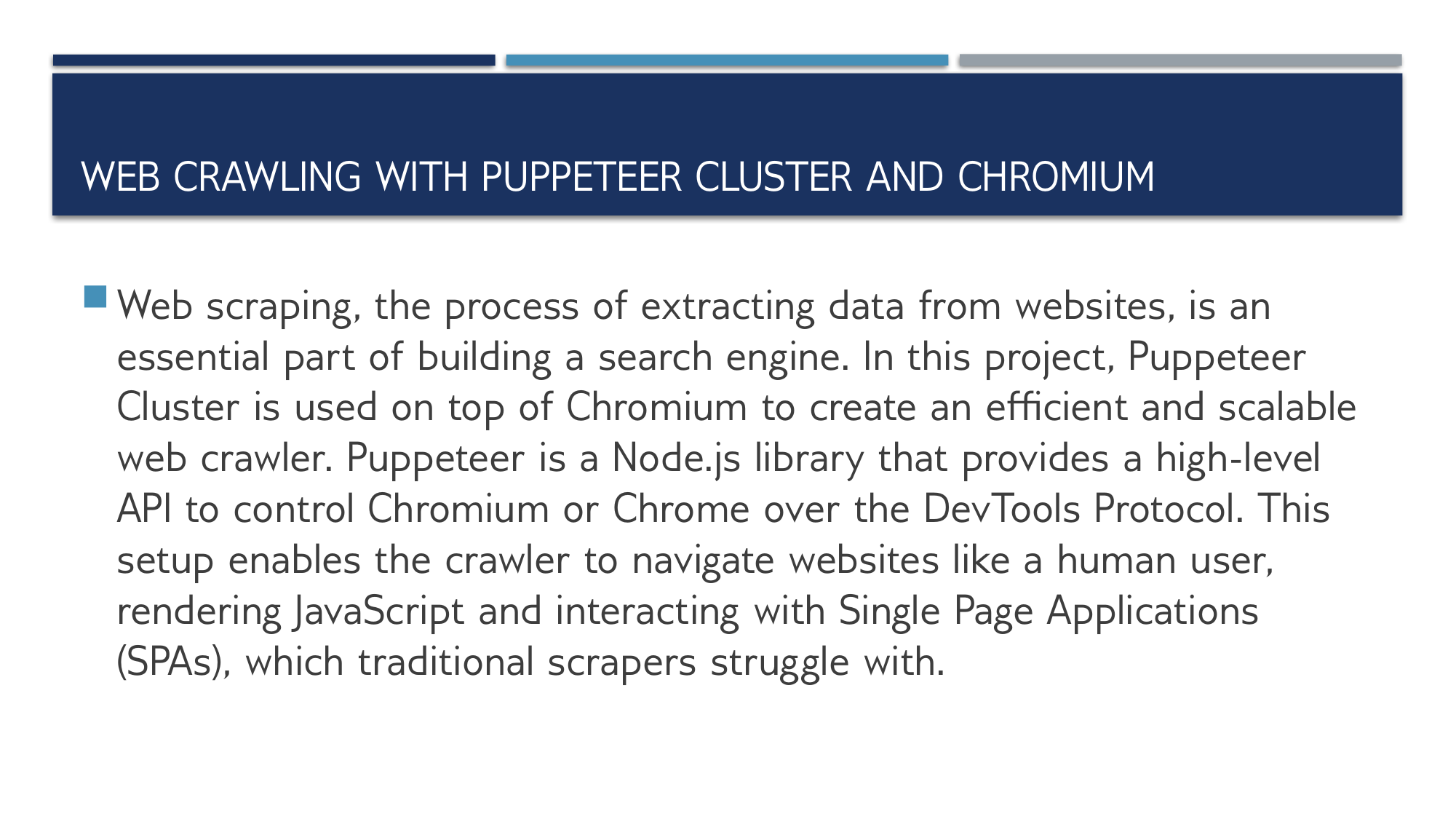

# Web Crawling with Puppeteer Cluster and Chromium
Web scraping, the process of extracting data from websites, is an essential part of building a search engine. In this project, Puppeteer Cluster is used on top of Chromium to create an efficient and scalable web crawler. Puppeteer is a Node.js library that provides a high-level API to control Chromium or Chrome over the DevTools Protocol. This setup enables the crawler to navigate websites like a human user, rendering JavaScript and interacting with Single Page Applications (SPAs), which traditional scrapers struggle with.